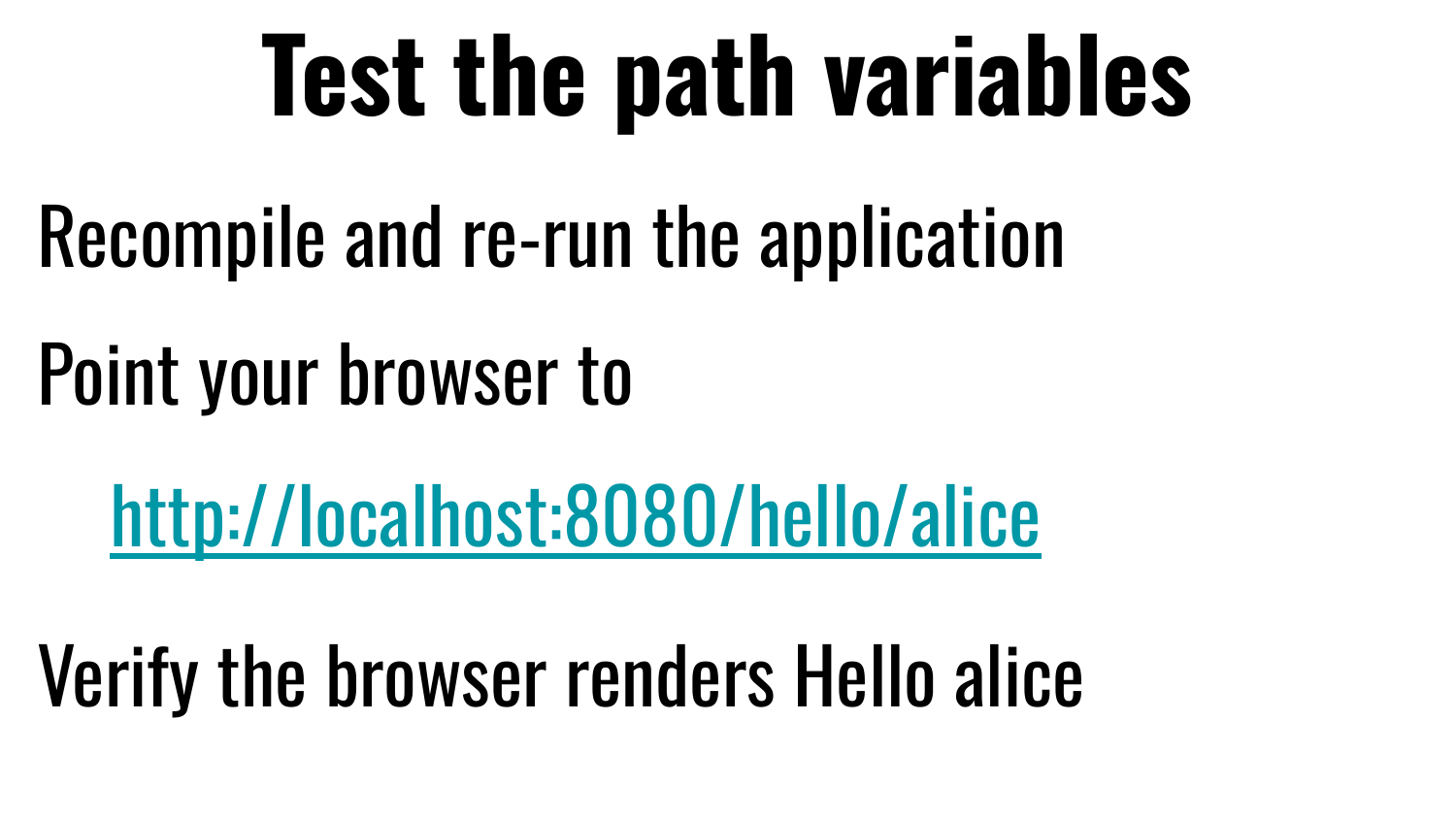

# Test the path variables
Recompile and re-run the application
Point your browser to
http://localhost:8080/hello/alice
Verify the browser renders Hello alice